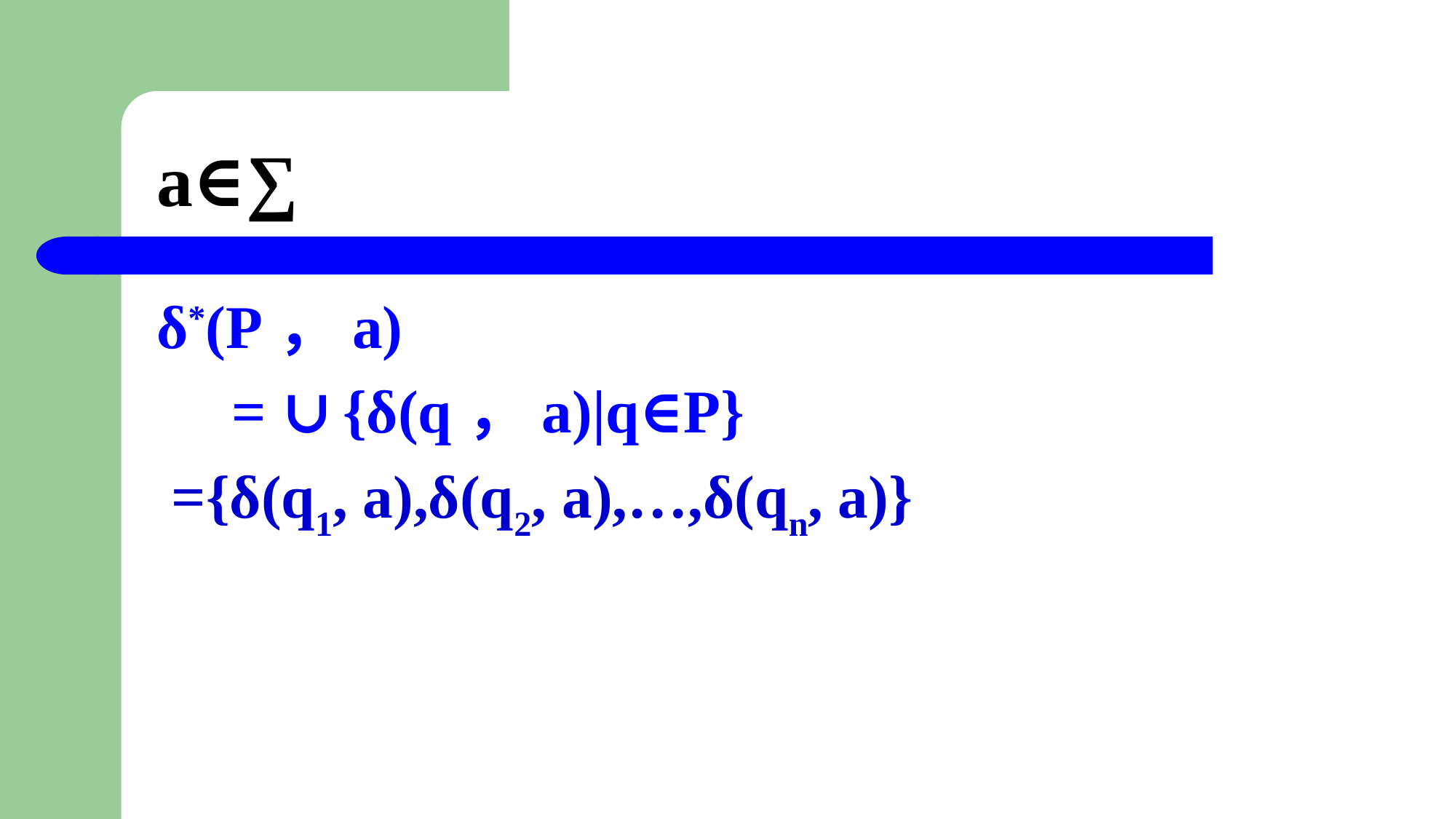

# a∈∑
δ*(P，a)
     = ∪ {δ(q，a)|q∈P}
 ={δ(q1, a),δ(q2, a),…,δ(qn, a)}